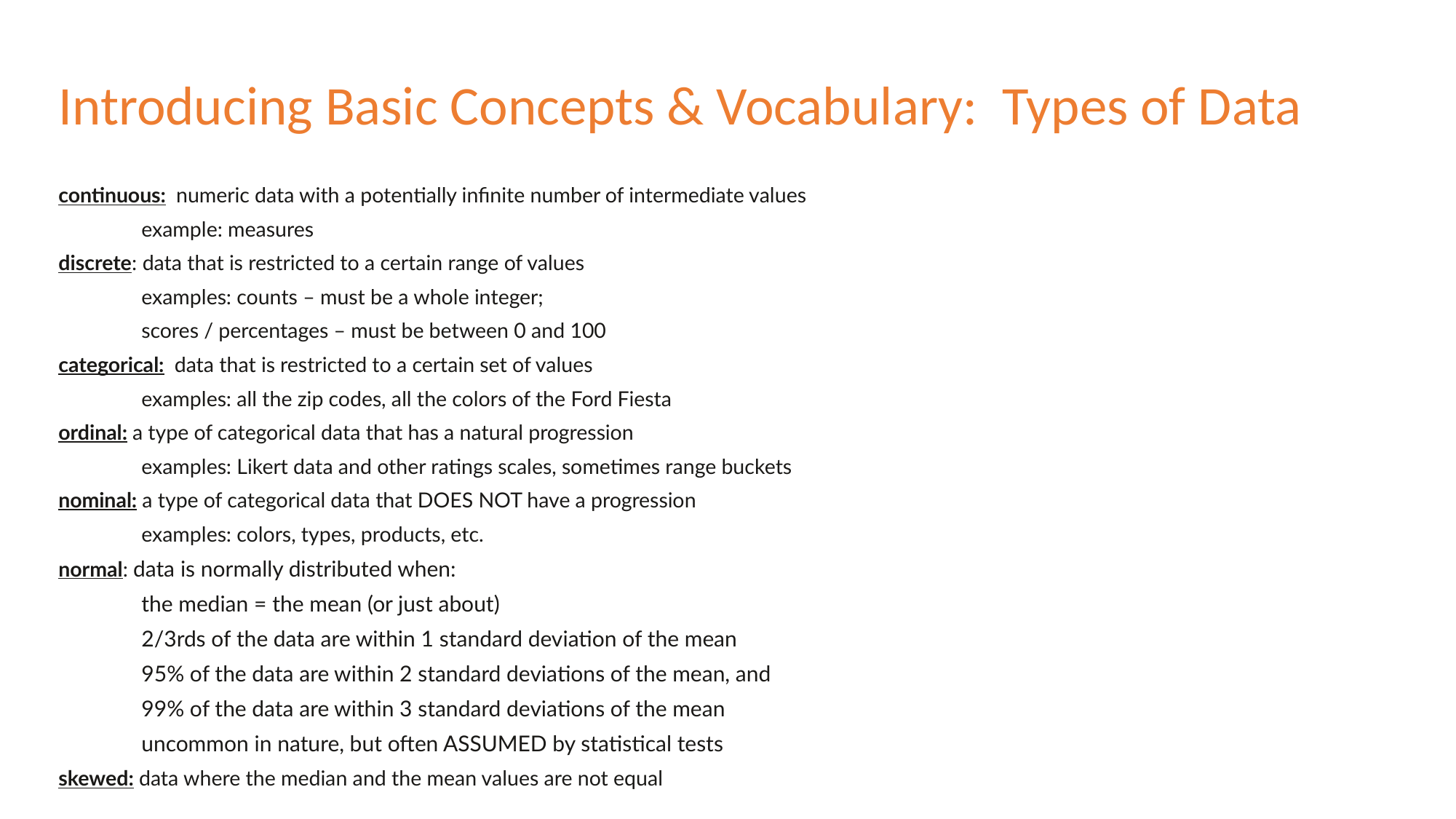

# Introducing Basic Concepts & Vocabulary:  Types of Data
continuous:  numeric data with a potentially infinite number of intermediate values
	example: measures
discrete: data that is restricted to a certain range of values
	examples: counts – must be a whole integer;
	scores / percentages – must be between 0 and 100
categorical:  data that is restricted to a certain set of values
	examples: all the zip codes, all the colors of the Ford Fiesta
ordinal: a type of categorical data that has a natural progression
	examples: Likert data and other ratings scales, sometimes range buckets
nominal: a type of categorical data that DOES NOT have a progression
	examples: colors, types, products, etc.
normal: data is normally distributed when:
	the median = the mean (or just about)
	2/3rds of the data are within 1 standard deviation of the mean
	95% of the data are within 2 standard deviations of the mean, and
	99% of the data are within 3 standard deviations of the mean
	uncommon in nature, but often ASSUMED by statistical tests
skewed: data where the median and the mean values are not equal